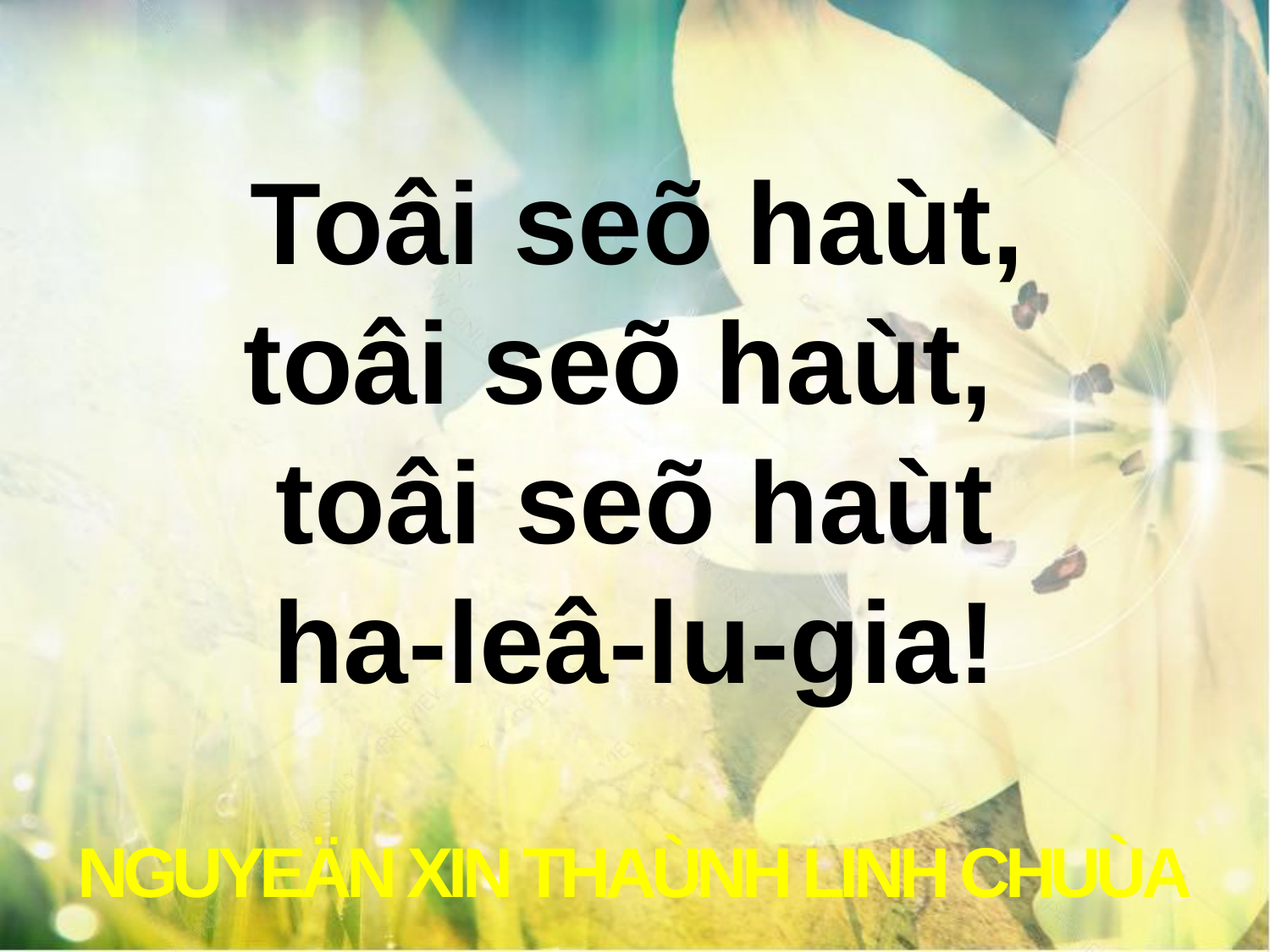

Toâi seõ haùt,
toâi seõ haùt,
toâi seõ haùt
ha-leâ-lu-gia!
NGUYEÄN XIN THAÙNH LINH CHUÙA